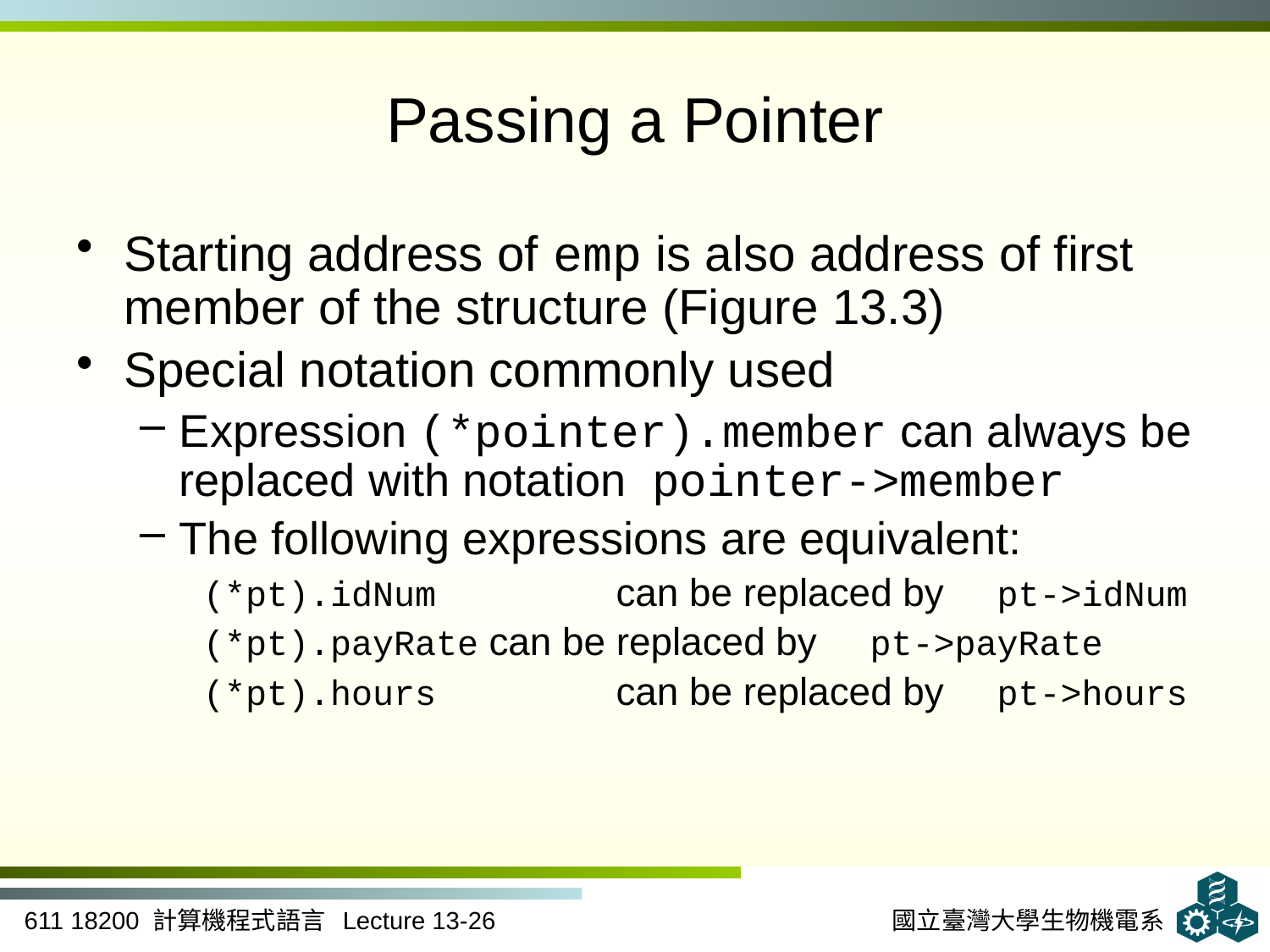

# Passing a Pointer
Starting address of emp is also address of first member of the structure (Figure 13.3)
Special notation commonly used
Expression (*pointer).member can always be replaced with notation  pointer->member
The following expressions are equivalent:
(*pt).idNum	     	can be replaced by	pt->idNum
(*pt).payRate	can be replaced by	pt->payRate
(*pt).hours		can be replaced by	pt->hours